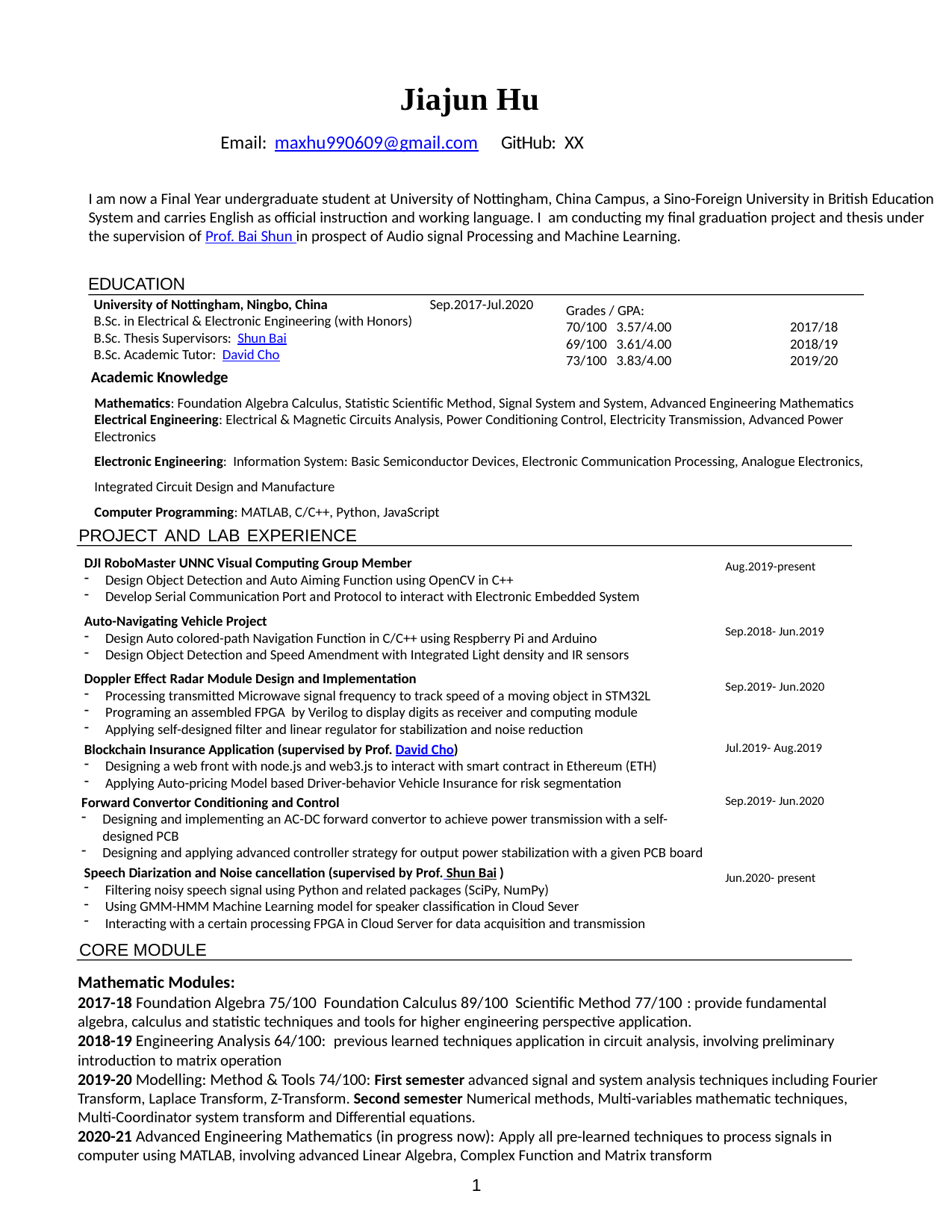

Jiajun Hu
Email: maxhu990609@gmail.com GitHub: XX
I am now a Final Year undergraduate student at University of Nottingham, China Campus, a Sino-Foreign University in British Education System and carries English as official instruction and working language. I  am conducting my final graduation project and thesis under the supervision of Prof. Bai Shun in prospect of Audio signal Processing and Machine Learning.
EDUCATION
University of Nottingham, Ningbo, China 	Sep.2017-Jul.2020
B.Sc. in Electrical & Electronic Engineering (with Honors)
B.Sc. Thesis Supervisors:  Shun Bai
B.Sc. Academic Tutor:  David Cho

Grades / GPA:
70/100   3.57/4.00   	2017/18
69/100   3.61/4.00		2018/19
73/100   3.83/4.00		2019/20
Academic Knowledge
Mathematics: Foundation Algebra Calculus, Statistic Scientific Method, Signal System and System, Advanced Engineering Mathematics
Electrical Engineering: Electrical & Magnetic Circuits Analysis, Power Conditioning Control, Electricity Transmission, Advanced Power Electronics
Electronic Engineering:  Information System: Basic Semiconductor Devices, Electronic Communication Processing, Analogue Electronics, Integrated Circuit Design and Manufacture
Computer Programming: MATLAB, C/C++, Python, JavaScript
PROJECT AND LAB EXPERIENCE

DJI RoboMaster UNNC Visual Computing Group Member
Design Object Detection and Auto Aiming Function using OpenCV in C++
Develop Serial Communication Port and Protocol to interact with Electronic Embedded System
Aug.2019-present
Auto-Navigating Vehicle Project
Design Auto colored-path Navigation Function in C/C++ using Respberry Pi and Arduino
Design Object Detection and Speed Amendment with Integrated Light density and IR sensors
Sep.2018- Jun.2019
Doppler Effect Radar Module Design and Implementation
Processing transmitted Microwave signal frequency to track speed of a moving object in STM32L
Programing an assembled FPGA  by Verilog to display digits as receiver and computing module
Applying self-designed filter and linear regulator for stabilization and noise reduction
Sep.2019- Jun.2020
Blockchain Insurance Application (supervised by Prof. David Cho)
Designing a web front with node.js and web3.js to interact with smart contract in Ethereum (ETH)
Applying Auto-pricing Model based Driver-behavior Vehicle Insurance for risk segmentation
Jul.2019- Aug.2019
Forward Convertor Conditioning and Control
Designing and implementing an AC-DC forward convertor to achieve power transmission with a self-designed PCB
Designing and applying advanced controller strategy for output power stabilization with a given PCB board
Sep.2019- Jun.2020
Speech Diarization and Noise cancellation (supervised by Prof. Shun Bai )
Filtering noisy speech signal using Python and related packages (SciPy, NumPy)
Using GMM-HMM Machine Learning model for speaker classification in Cloud Sever
Interacting with a certain processing FPGA in Cloud Server for data acquisition and transmission
Jun.2020- present
CORE MODULE

Mathematic Modules:
2017-18 Foundation Algebra 75/100  Foundation Calculus 89/100  Scientific Method 77/100 : provide fundamental algebra, calculus and statistic techniques and tools for higher engineering perspective application.
2018-19 Engineering Analysis 64/100:  previous learned techniques application in circuit analysis, involving preliminary introduction to matrix operation
2019-20 Modelling: Method & Tools 74/100: First semester advanced signal and system analysis techniques including Fourier Transform, Laplace Transform, Z-Transform. Second semester Numerical methods, Multi-variables mathematic techniques, Multi-Coordinator system transform and Differential equations.
2020-21 Advanced Engineering Mathematics (in progress now): Apply all pre-learned techniques to process signals in computer using MATLAB, involving advanced Linear Algebra, Complex Function and Matrix transform
1